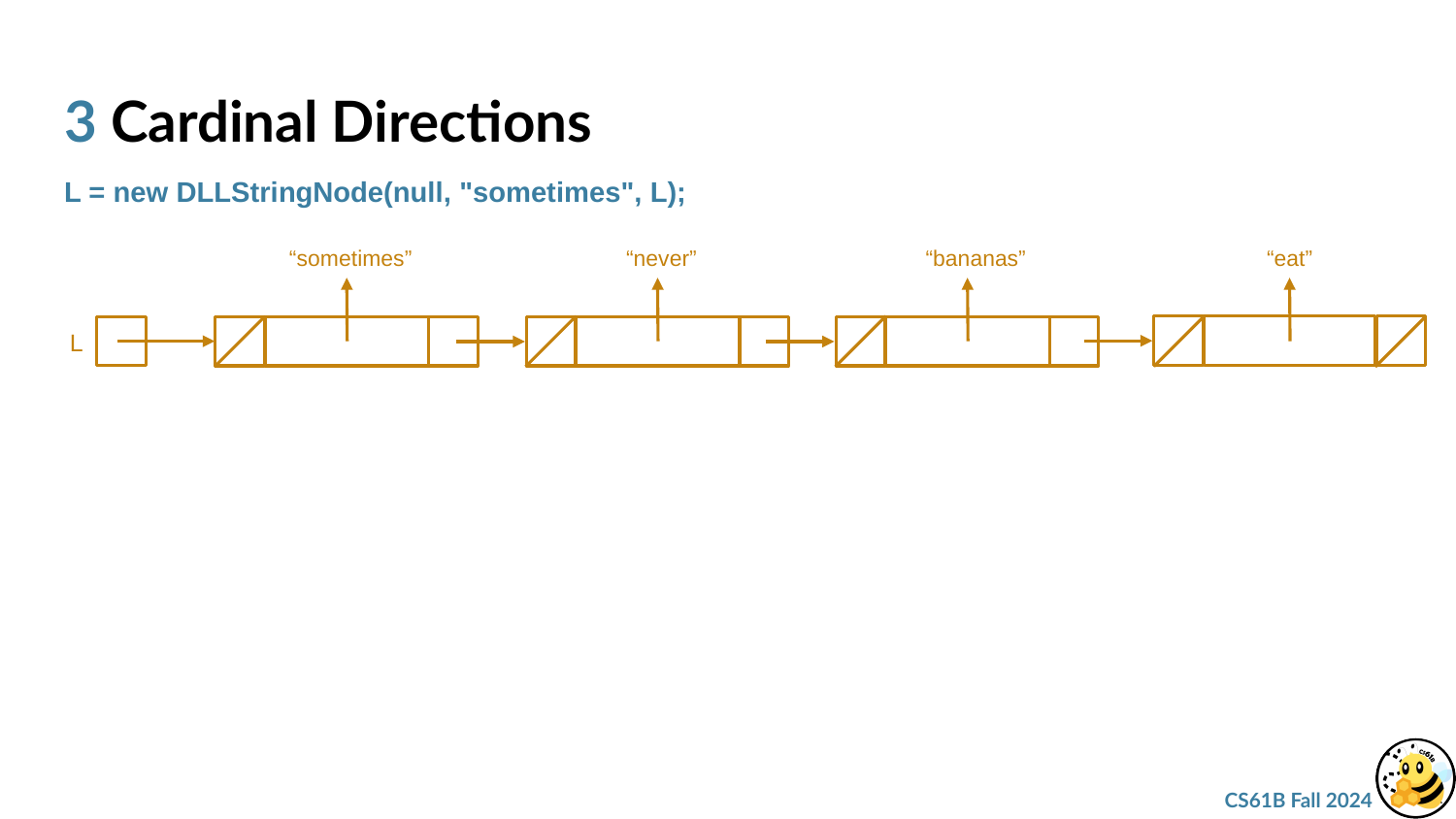

# 3 Cardinal Directions

L = new DLLStringNode(null, "sometimes", L);

“bananas”
“sometimes”
“never”
“eat”

L